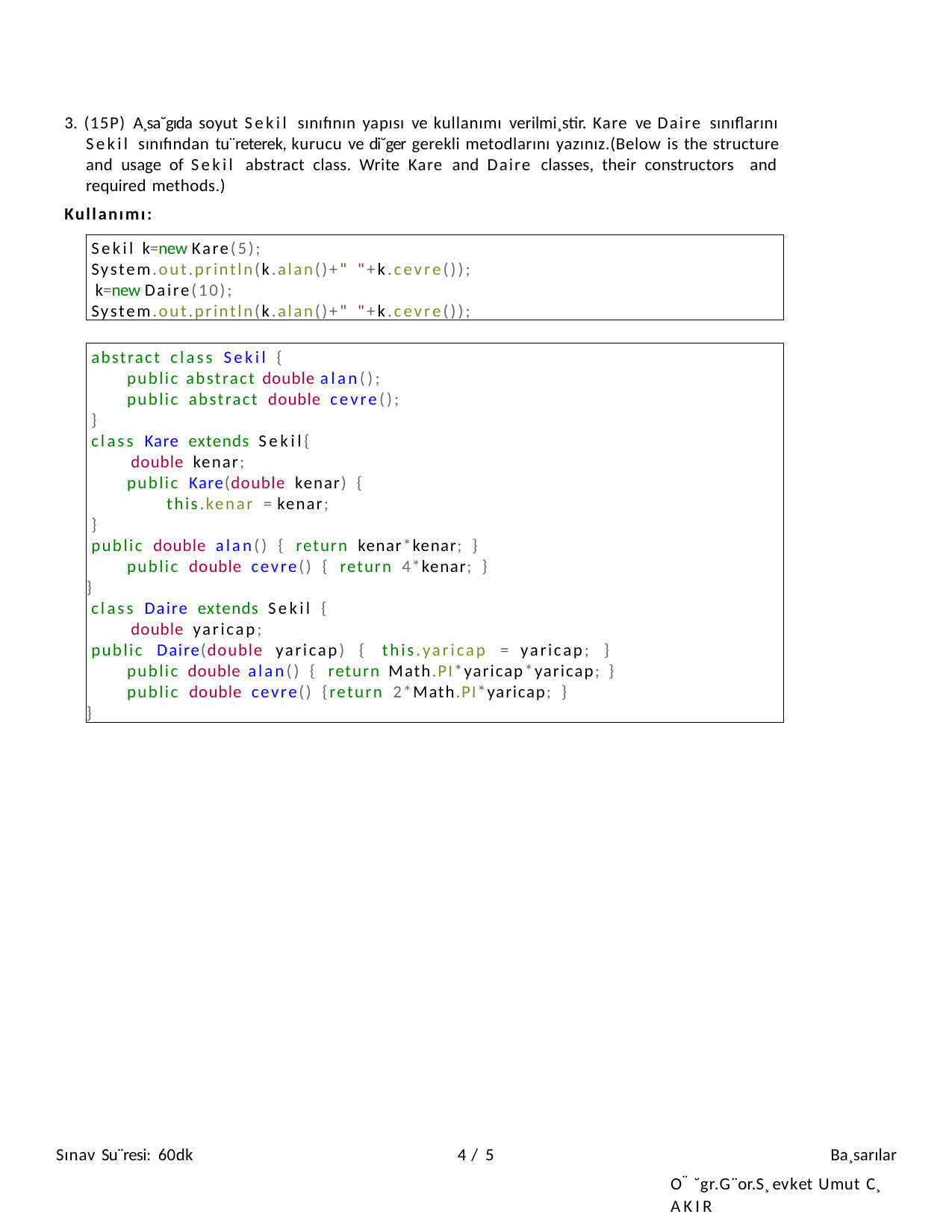

3. (15P) A¸sa˘gıda soyut Sekil sınıfının yapısı ve kullanımı verilmi¸stir. Kare ve Daire sınıflarını  Sekil sınıfından tu¨reterek, kurucu ve di˘ger gerekli metodlarını yazınız.(Below is the structure  and usage of Sekil abstract class. Write Kare and Daire classes, their constructors  and  required methods.)
Kullanımı:
Sekil k=new Kare(5);  System.out.println(k.alan()+" "+k.cevre());  k=new Daire(10);  System.out.println(k.alan()+" "+k.cevre());
abstract class Sekil {
public abstract double alan();  public abstract double cevre();
}
class Kare extends Sekil{  double kenar;
public Kare(double kenar) {  this.kenar = kenar;
}
public double alan() { return kenar*kenar; }  public double cevre() { return 4*kenar; }
}
class Daire extends Sekil {  double yaricap;
public Daire(double yaricap) { this.yaricap = yaricap; }  public double alan() { return Math.PI*yaricap*yaricap; }  public double cevre() {return 2*Math.PI*yaricap; }
}
Sınav Su¨resi: 60dk
4 / 5
Ba¸sarılar
O¨ ˘gr.G¨or.S¸evket Umut C¸ AKIR